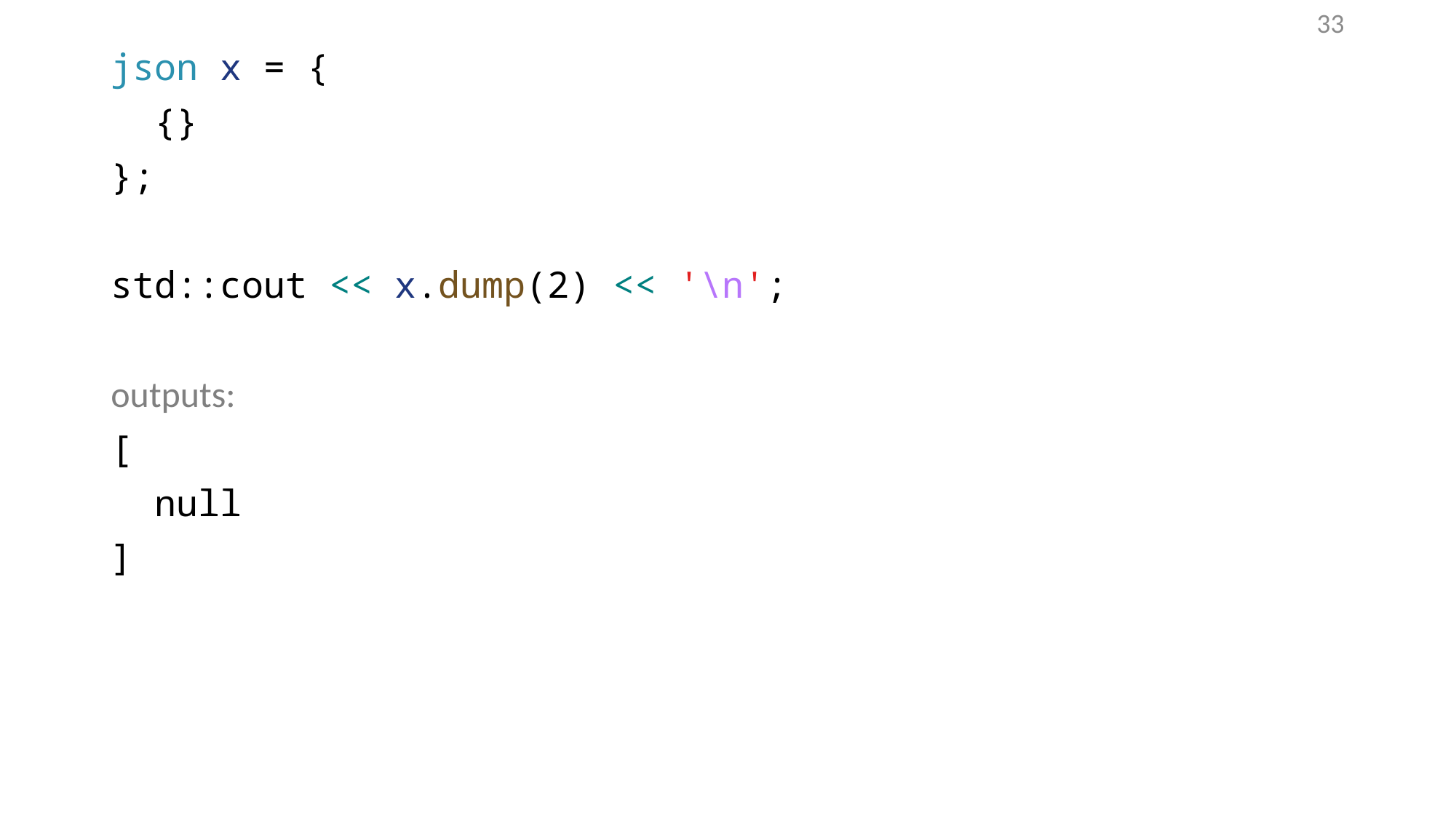

33
json x = {
  {}
};

std::cout << x.dump(2) << '\n';

outputs:
[
  null
]